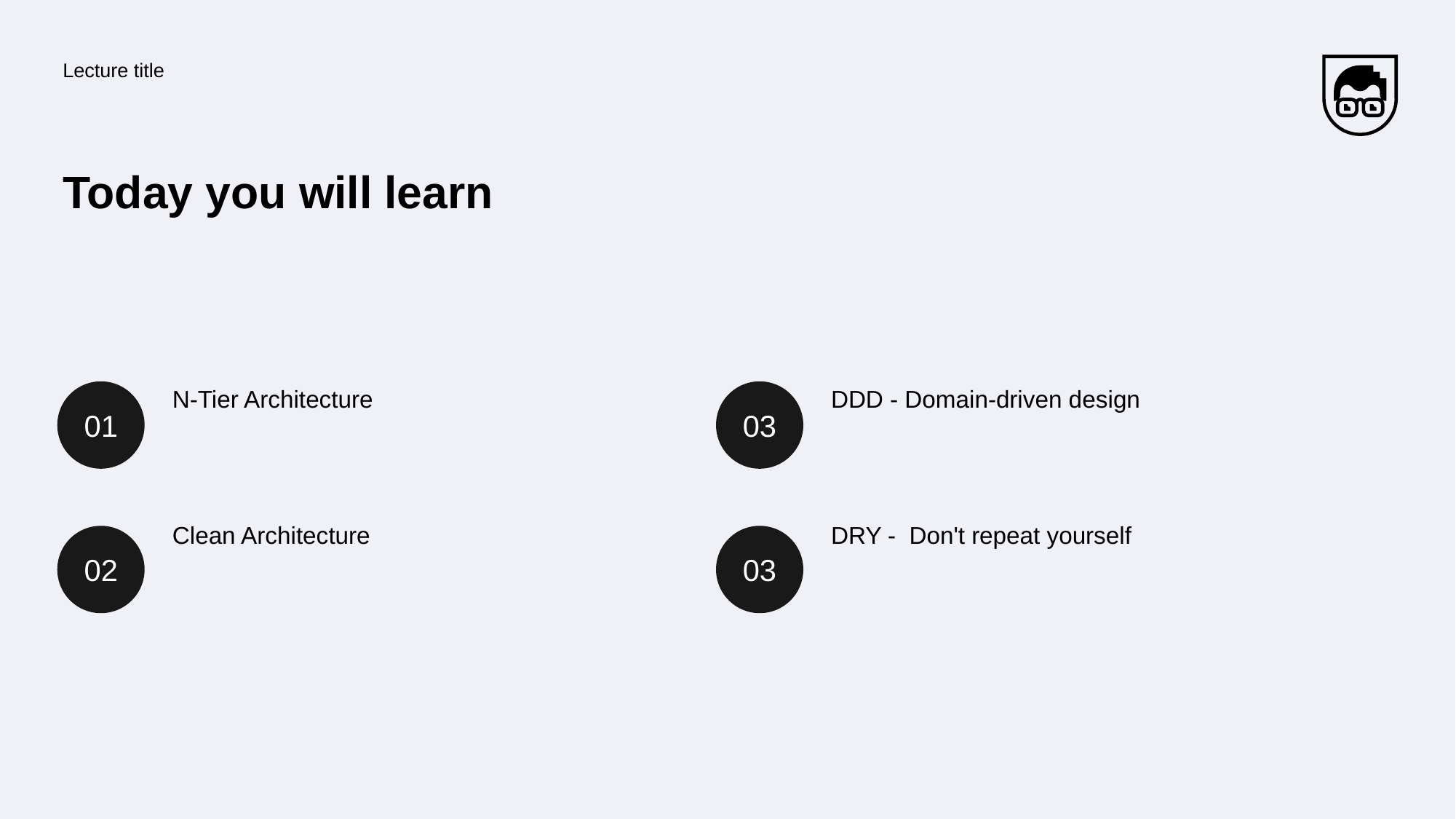

Lecture title
# Today you will learn

01
N-Tier Architecture

03
DDD - Domain-driven design

Clean Architecture
DRY -  Don't repeat yourself

02

03